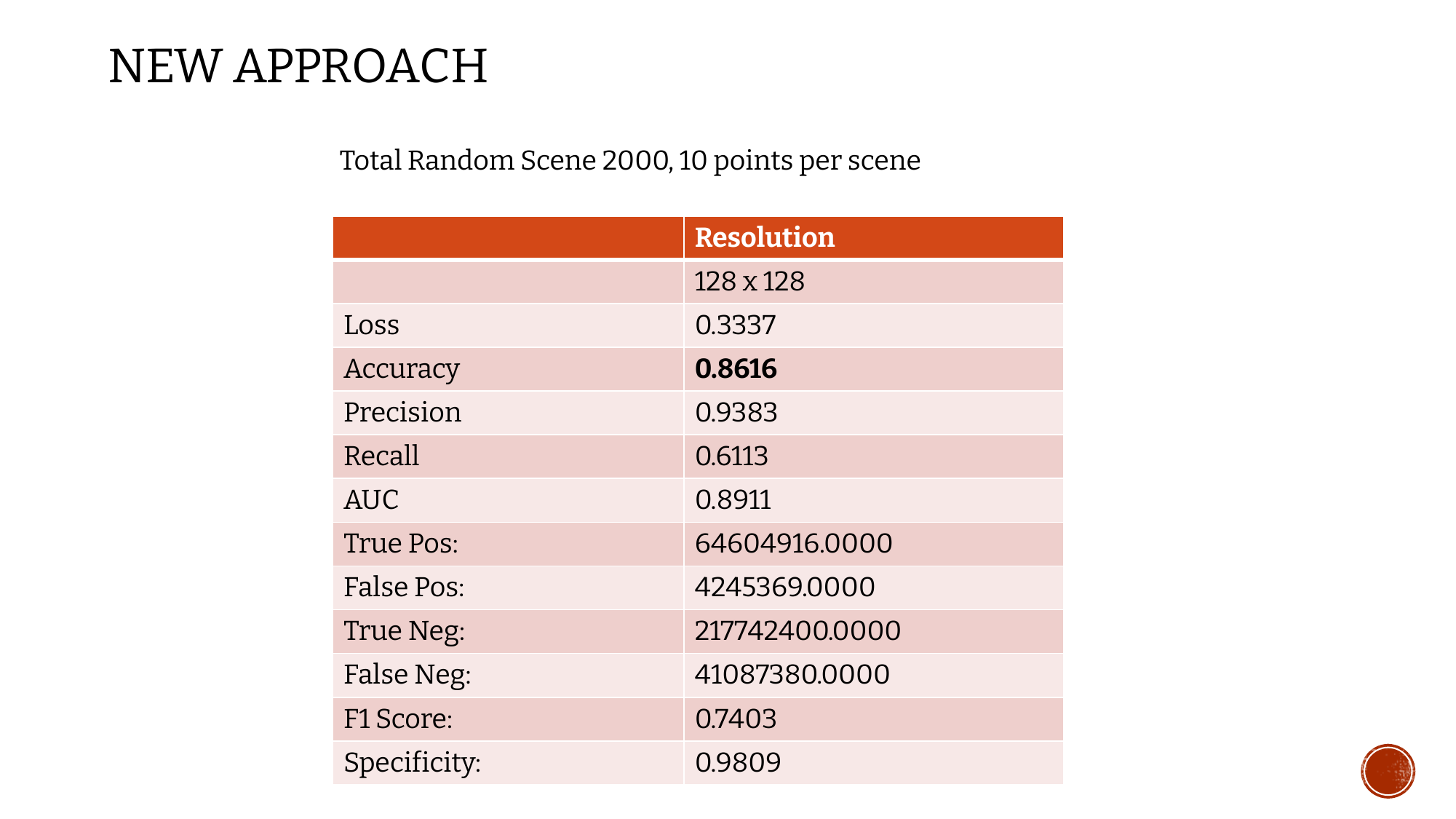

# New approach
Total Random Scene 2000, 10 points per scene
|  | Resolution |
| --- | --- |
|  | 128 x 128 |
| Loss | 0.3337 |
| Accuracy | 0.8616 |
| Precision | 0.9383 |
| Recall | 0.6113 |
| AUC | 0.8911 |
| True Pos: | 64604916.0000 |
| False Pos: | 4245369.0000 |
| True Neg: | 217742400.0000 |
| False Neg: | 41087380.0000 |
| F1 Score: | 0.7403 |
| Specificity: | 0.9809 |